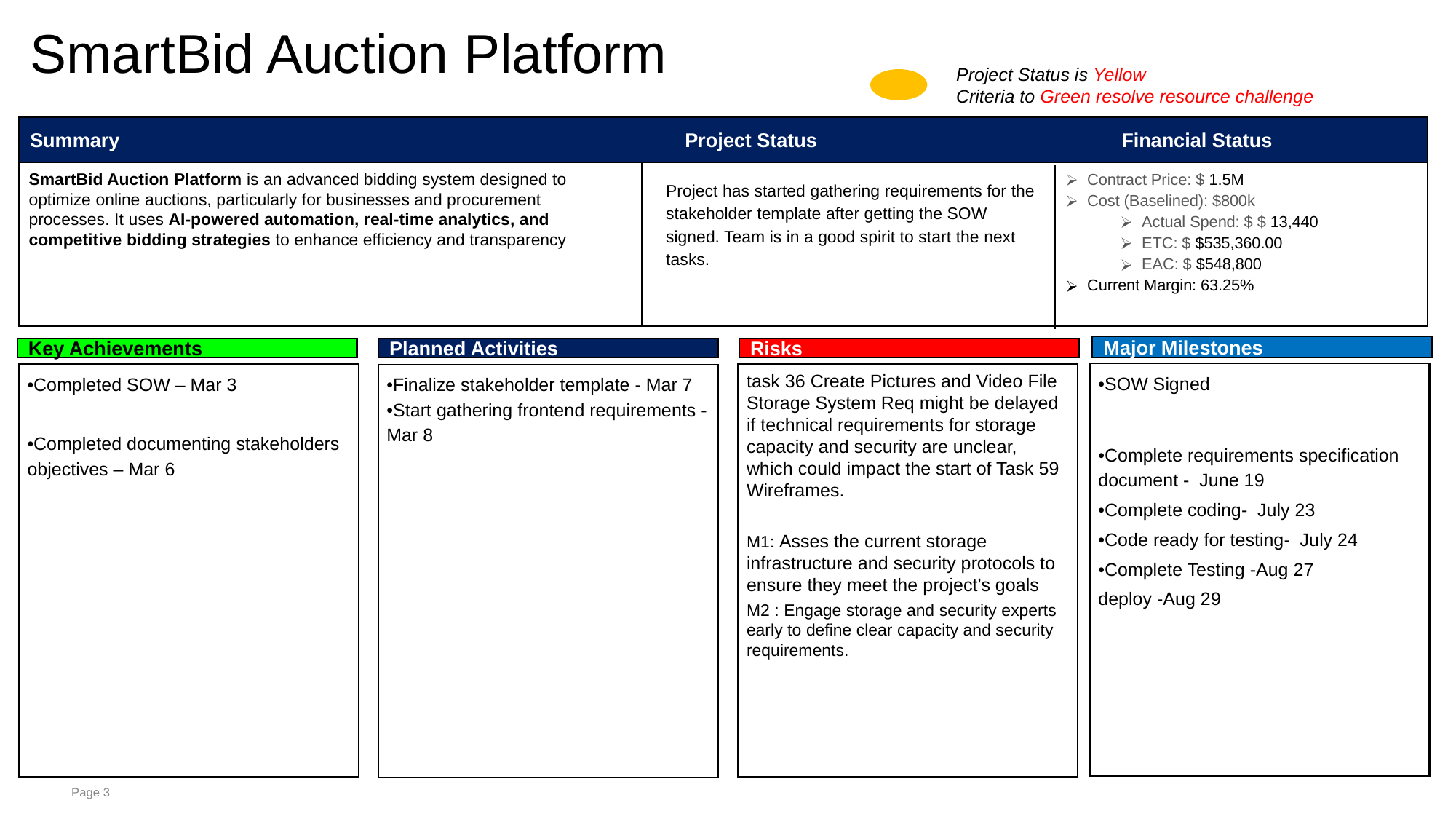

SmartBid Auction Platform
Project Status is Yellow
Criteria to Green resolve resource challenge

Summary						Project Status			Financial Status

SmartBid Auction Platform is an advanced bidding system designed to optimize online auctions, particularly for businesses and procurement processes. It uses AI-powered automation, real-time analytics, and competitive bidding strategies to enhance efficiency and transparency
Contract Price: $ 1.5M
Cost (Baselined): $800k
Actual Spend: $ $ 13,440
ETC: $ $535,360.00
EAC: $ $548,800
Current Margin: 63.25%
Project has started gathering requirements for the stakeholder template after getting the SOW signed. Team is in a good spirit to start the next tasks.

Major Milestones
Key Achievements
Planned Activities
Risks
•SOW Signed

•Complete requirements specification document -  June 19
•Complete coding-  July 23
•Code ready for testing-  July 24
•Complete Testing -Aug 27
deploy -Aug 29

•Completed SOW – Mar 3

•Completed documenting stakeholders objectives – Mar 6

task 36 Create Pictures and Video File Storage System Req might be delayed if technical requirements for storage capacity and security are unclear, which could impact the start of Task 59 Wireframes.

M1: Asses the current storage infrastructure and security protocols to ensure they meet the project’s goals
M2 : Engage storage and security experts early to define clear capacity and security requirements.
•Finalize stakeholder template - Mar 7
•Start gathering frontend requirements - Mar 8